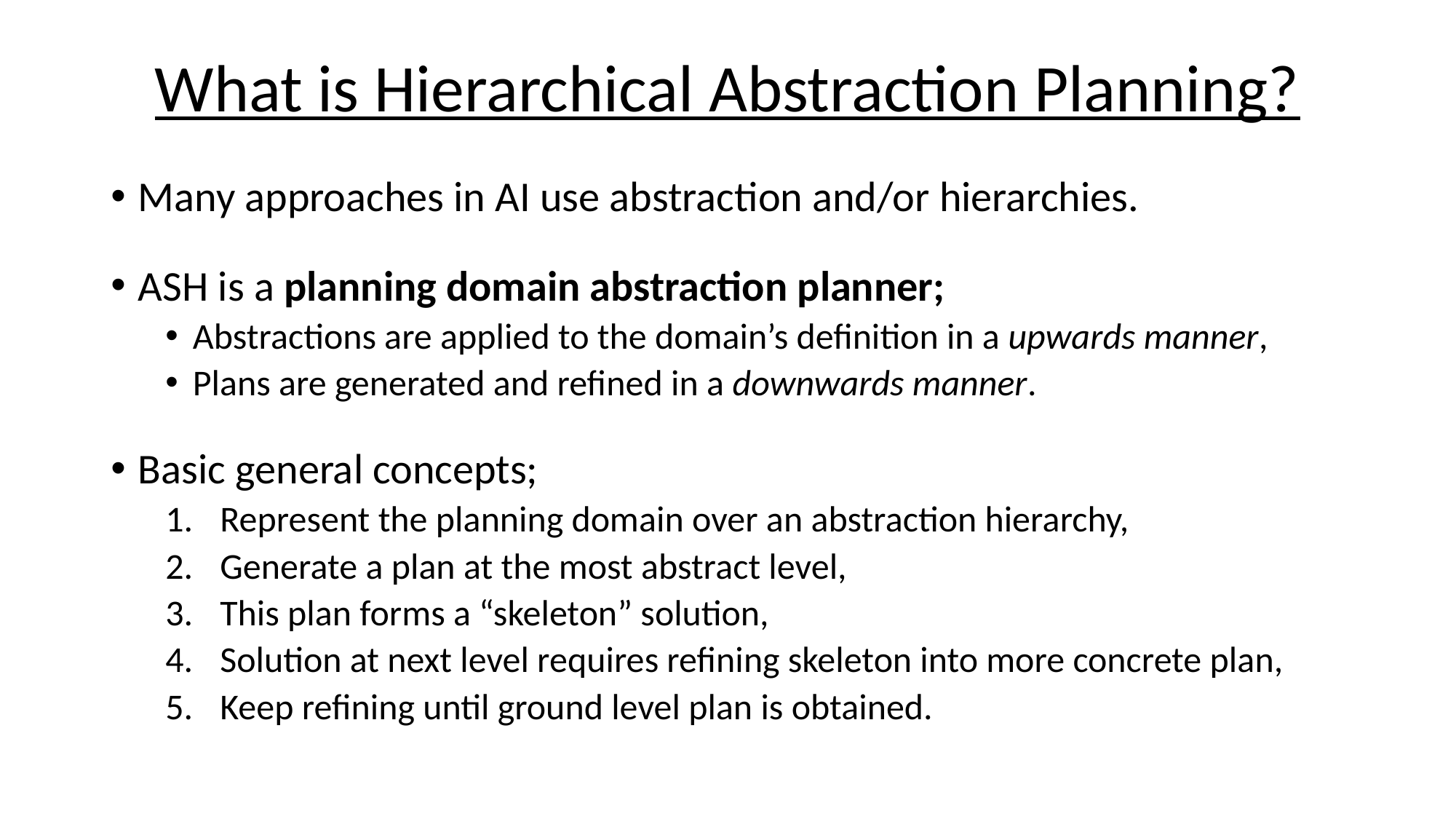

# What is Hierarchical Abstraction Planning?
Many approaches in AI use abstraction and/or hierarchies.

ASH is a planning domain abstraction planner;
Abstractions are applied to the domain’s definition in a upwards manner,
Plans are generated and refined in a downwards manner.

Basic general concepts;
Represent the planning domain over an abstraction hierarchy,
Generate a plan at the most abstract level,
This plan forms a “skeleton” solution,
Solution at next level requires refining skeleton into more concrete plan,
Keep refining until ground level plan is obtained.